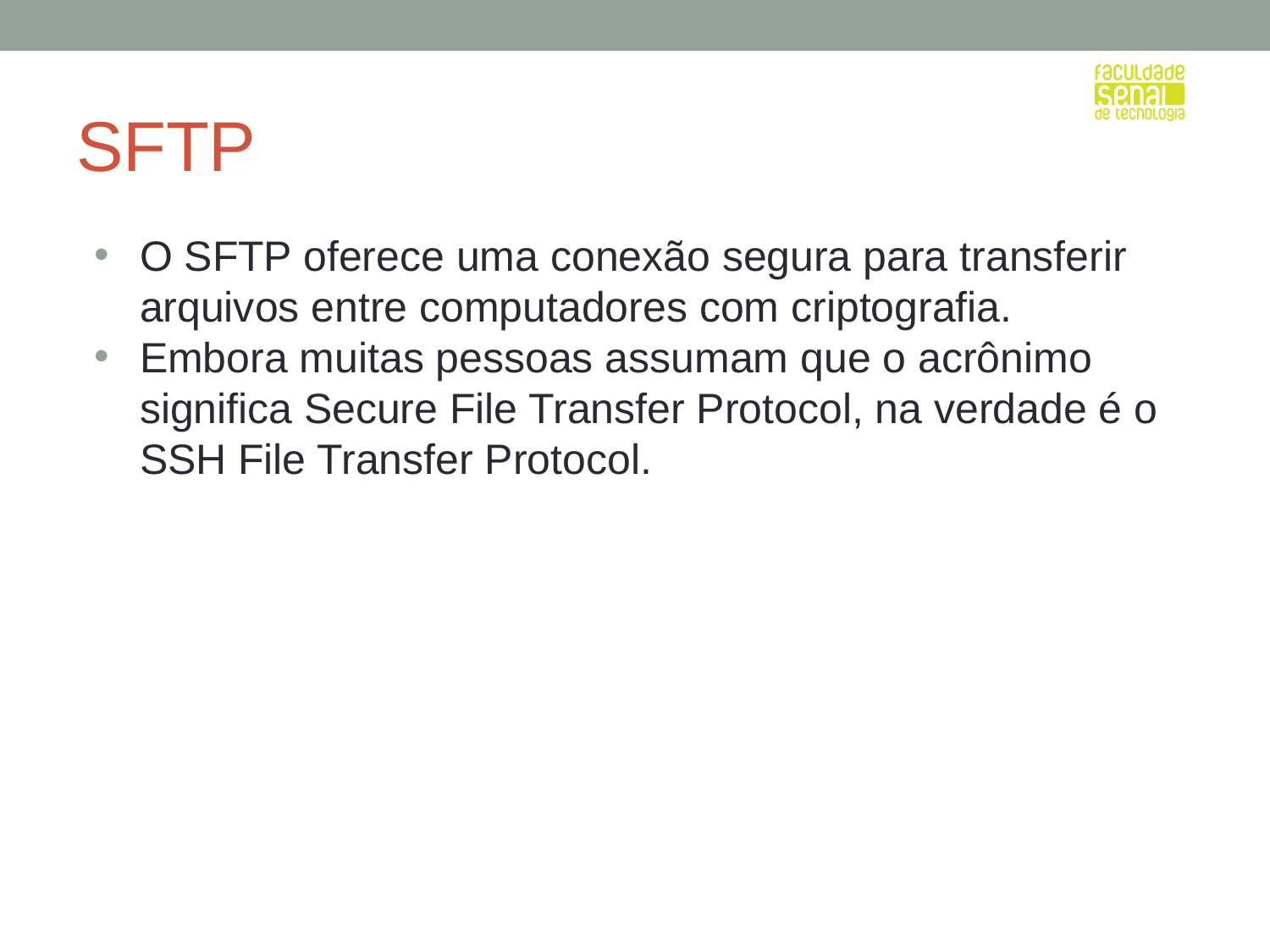

# SFTP
O SFTP oferece uma conexão segura para transferir arquivos entre computadores com criptografia.
Embora muitas pessoas assumam que o acrônimo significa Secure File Transfer Protocol, na verdade é o SSH File Transfer Protocol.